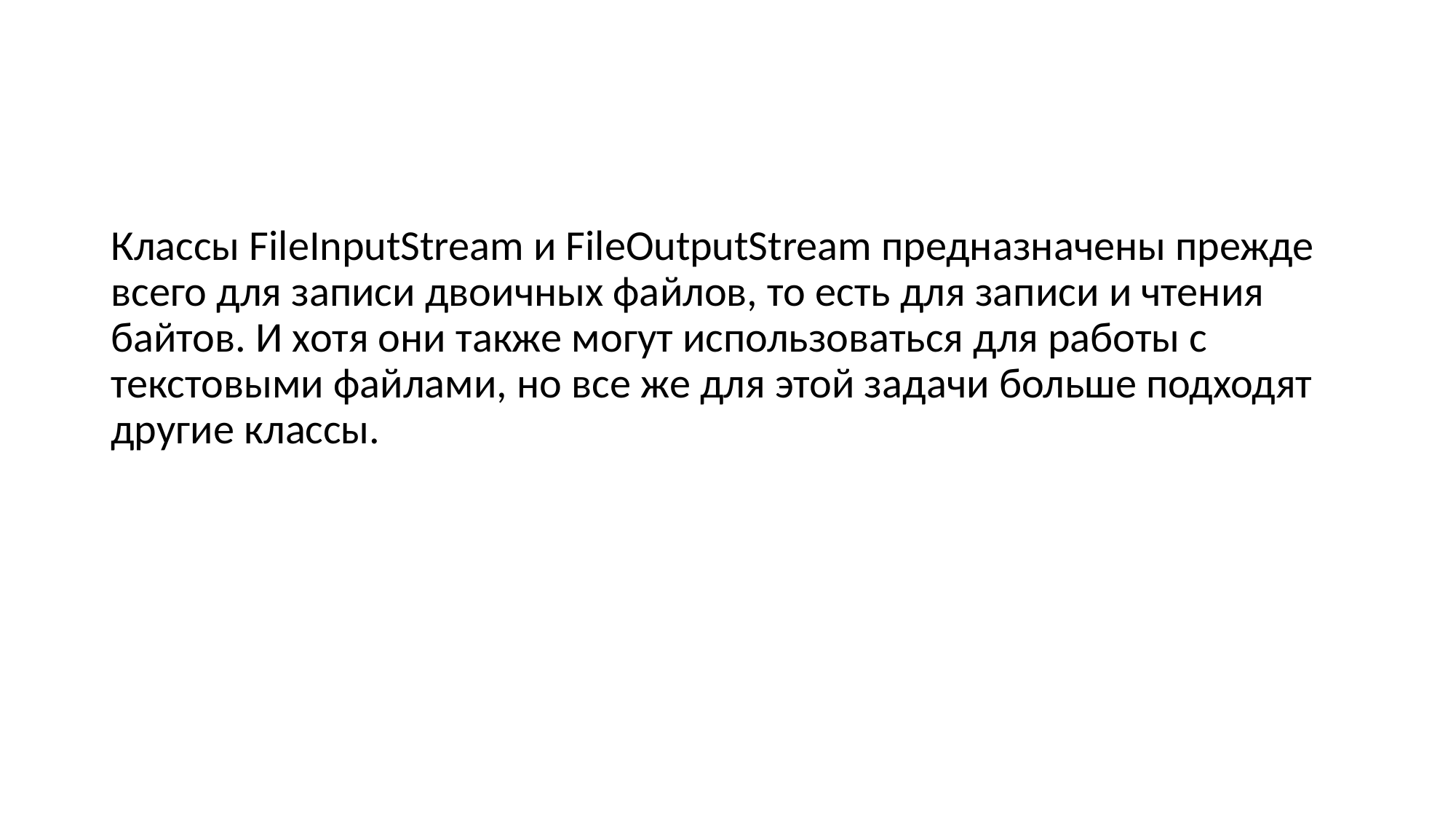

Классы FileInputStream и FileOutputStream предназначены прежде всего для записи двоичных файлов, то есть для записи и чтения байтов. И хотя они также могут использоваться для работы с текстовыми файлами, но все же для этой задачи больше подходят другие классы.